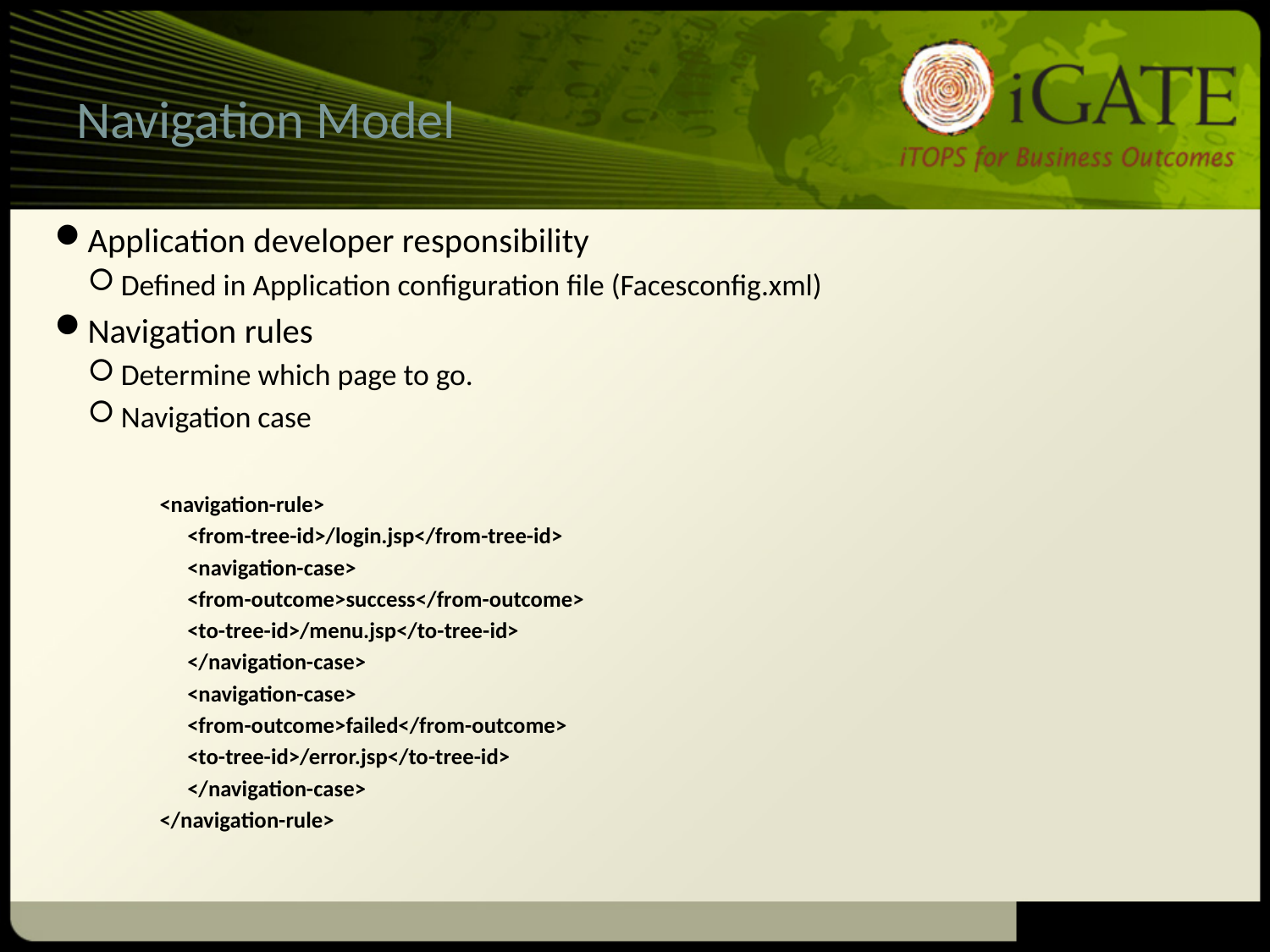

# Navigation Model
Application developer responsibility
Defined in Application configuration file (Facesconfig.xml)
Navigation rules
Determine which page to go.
Navigation case

<navigation-rule>
	<from-tree-id>/login.jsp</from-tree-id>
	<navigation-case>
		<from-outcome>success</from-outcome>
		<to-tree-id>/menu.jsp</to-tree-id>
	</navigation-case>
	<navigation-case>
		<from-outcome>failed</from-outcome>
		<to-tree-id>/error.jsp</to-tree-id>
	</navigation-case>
</navigation-rule>